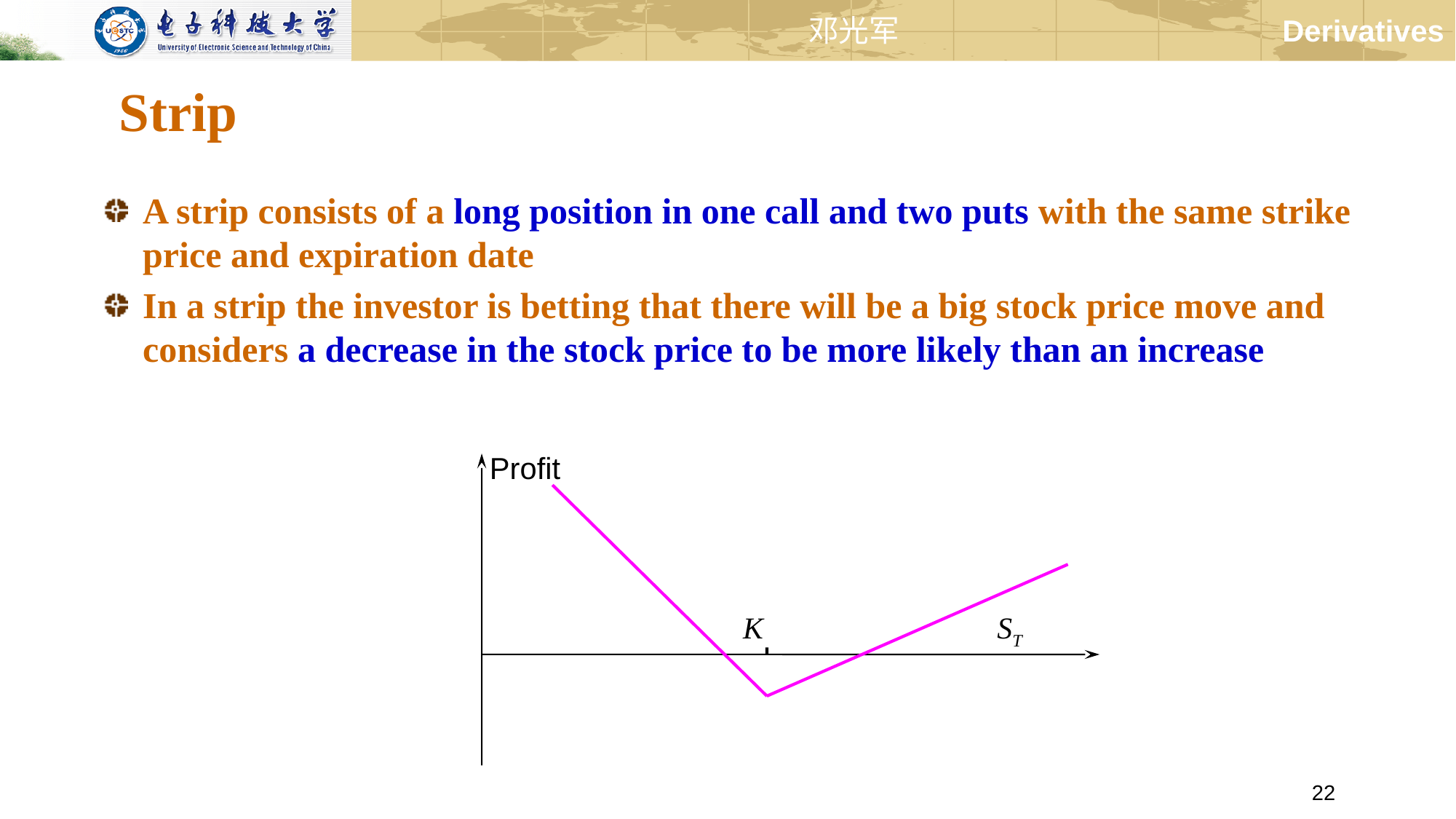

# Strip
A strip consists of a long position in one call and two puts with the same strike price and expiration date
In a strip the investor is betting that there will be a big stock price move and considers a decrease in the stock price to be more likely than an increase
Profit

K
ST